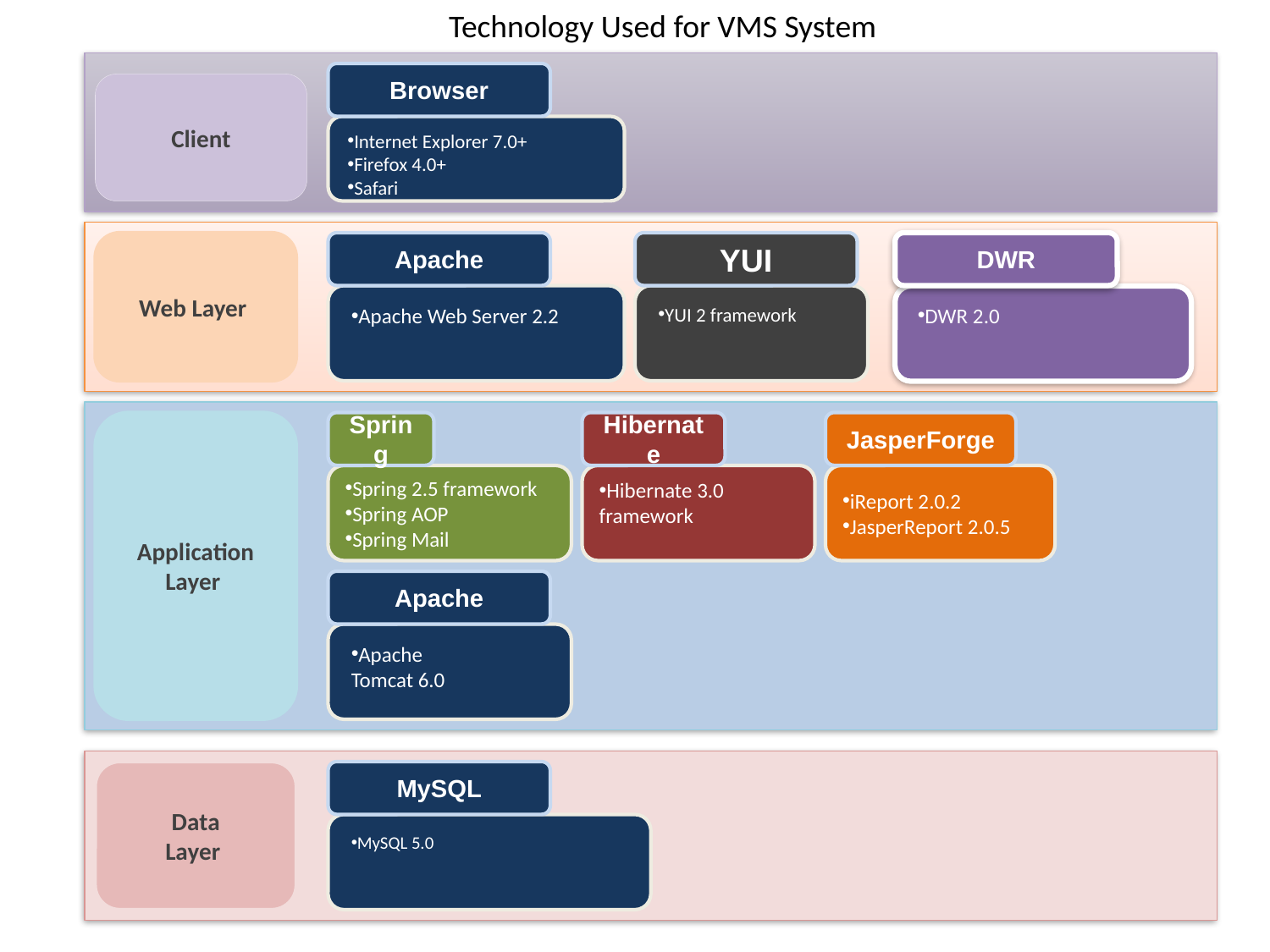

Technology Used for VMS System

Browser
Client

Internet Explorer 7.0+
Firefox 4.0+
Safari

Web Layer
Apache
YUI
DWR

DWR 2.0
Apache Web Server 2.2
YUI 2 framework

Application
Layer
Spring
Hibernate
JasperForge
Spring 2.5 framework
Spring AOP
Spring Mail
Hibernate 3.0 framework

iReport 2.0.2
JasperReport 2.0.5
Apache

Apache Tomcat 6.0

Data
Layer
MySQL

MySQL 5.0